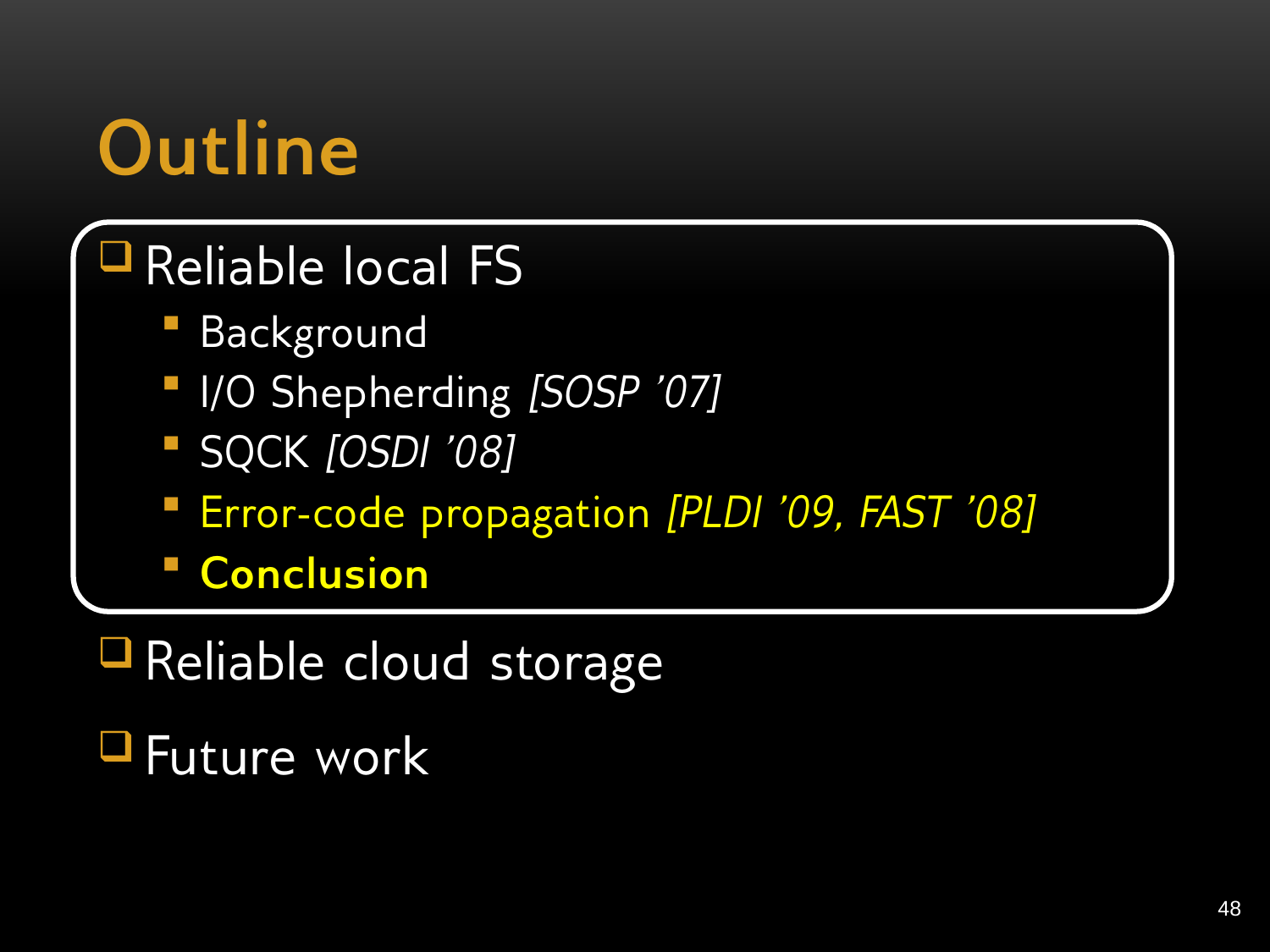

# Outline

Reliable local FS
Background
I/O Shepherding [SOSP ’07]
SQCK [OSDI ’08]
Error-code propagation [PLDI ’09, FAST ’08]
Conclusion
Reliable cloud storage
Future work
48